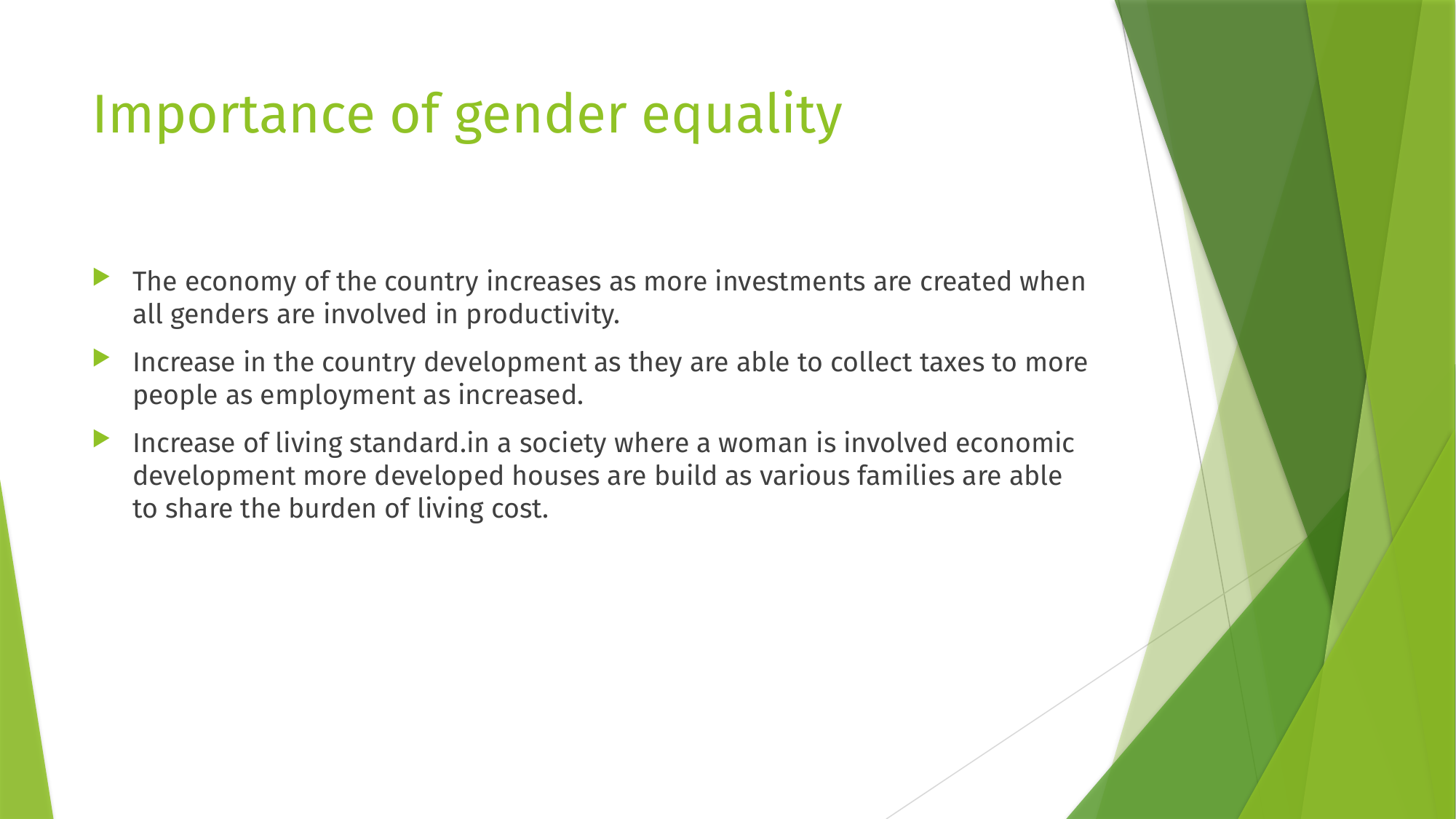

# Importance of gender equality
The economy of the country increases as more investments are created when all genders are involved in productivity.
Increase in the country development as they are able to collect taxes to more people as employment as increased.
Increase of living standard.in a society where a woman is involved economic development more developed houses are build as various families are able to share the burden of living cost.